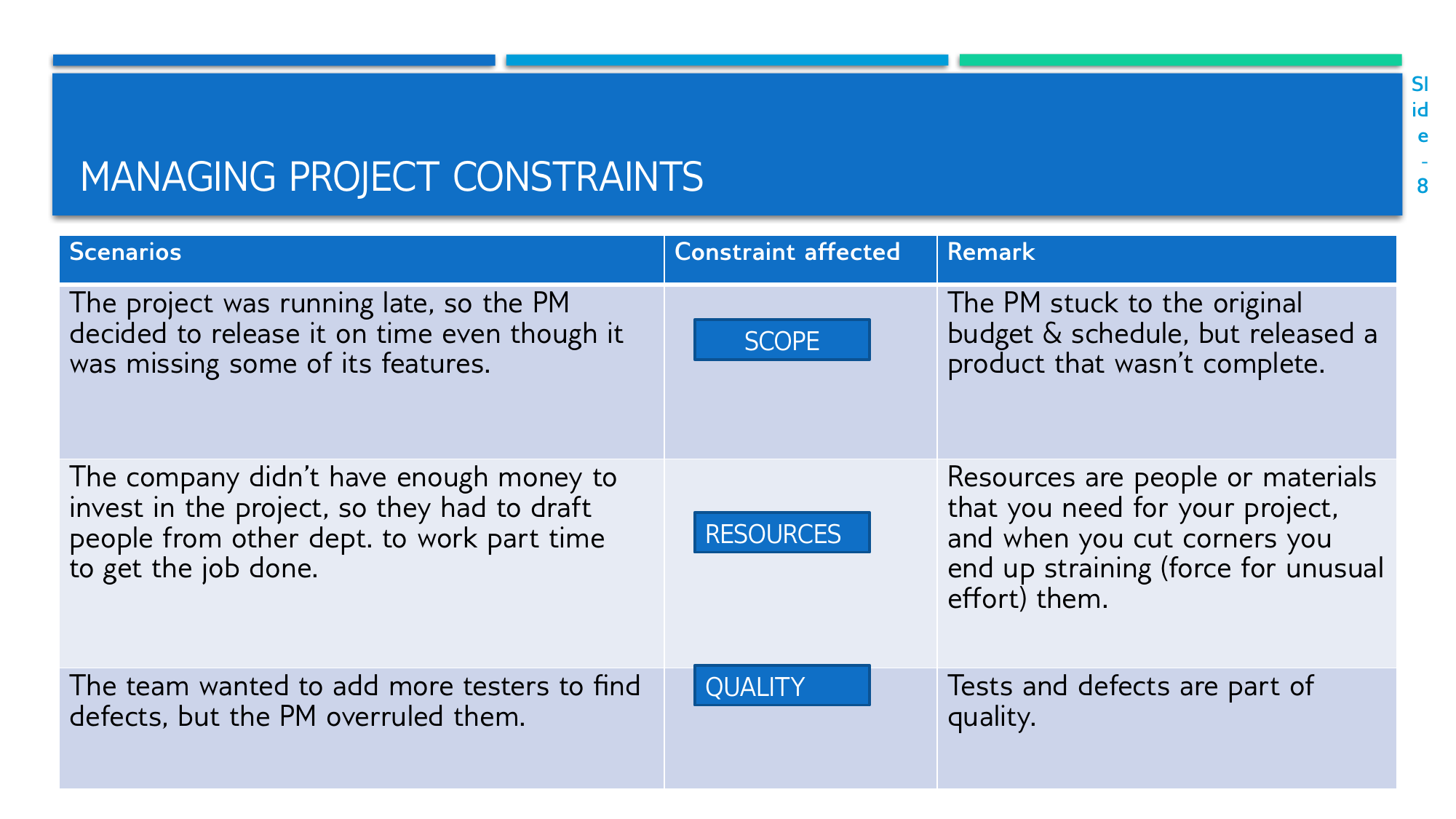

Slide-8
# Managing project constraints
| Scenarios | Constraint affected | Remark |
| --- | --- | --- |
| The project was running late, so the PM decided to release it on time even though it was missing some of its features. |  | The PM stuck to the original budget & schedule, but released a product that wasn’t complete. |
| The company didn’t have enough money to invest in the project, so they had to draft people from other dept. to work part time to get the job done. |  | Resources are people or materials that you need for your project, and when you cut corners you end up straining (force for unusual effort) them. |
| The team wanted to add more testers to find defects, but the PM overruled them. |  | Tests and defects are part of quality. |
SCOPE
RESOURCES
QUALITY